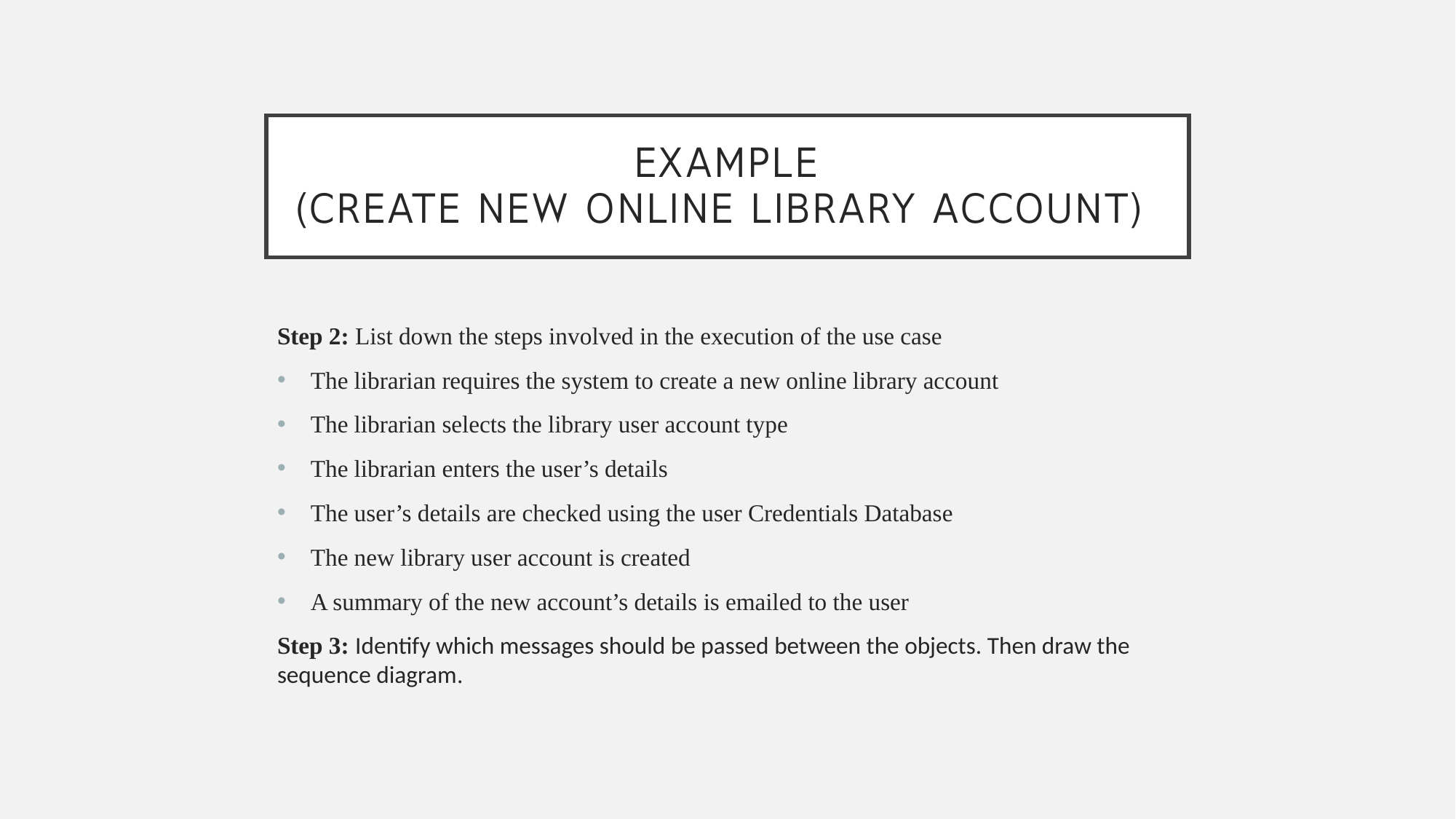

# Example (Create new online Library Account)
Step 2: List down the steps involved in the execution of the use case
 The librarian requires the system to create a new online library account
 The librarian selects the library user account type
 The librarian enters the user’s details
 The user’s details are checked using the user Credentials Database
 The new library user account is created
 A summary of the new account’s details is emailed to the user
Step 3: Identify which messages should be passed between the objects. Then draw the sequence diagram.